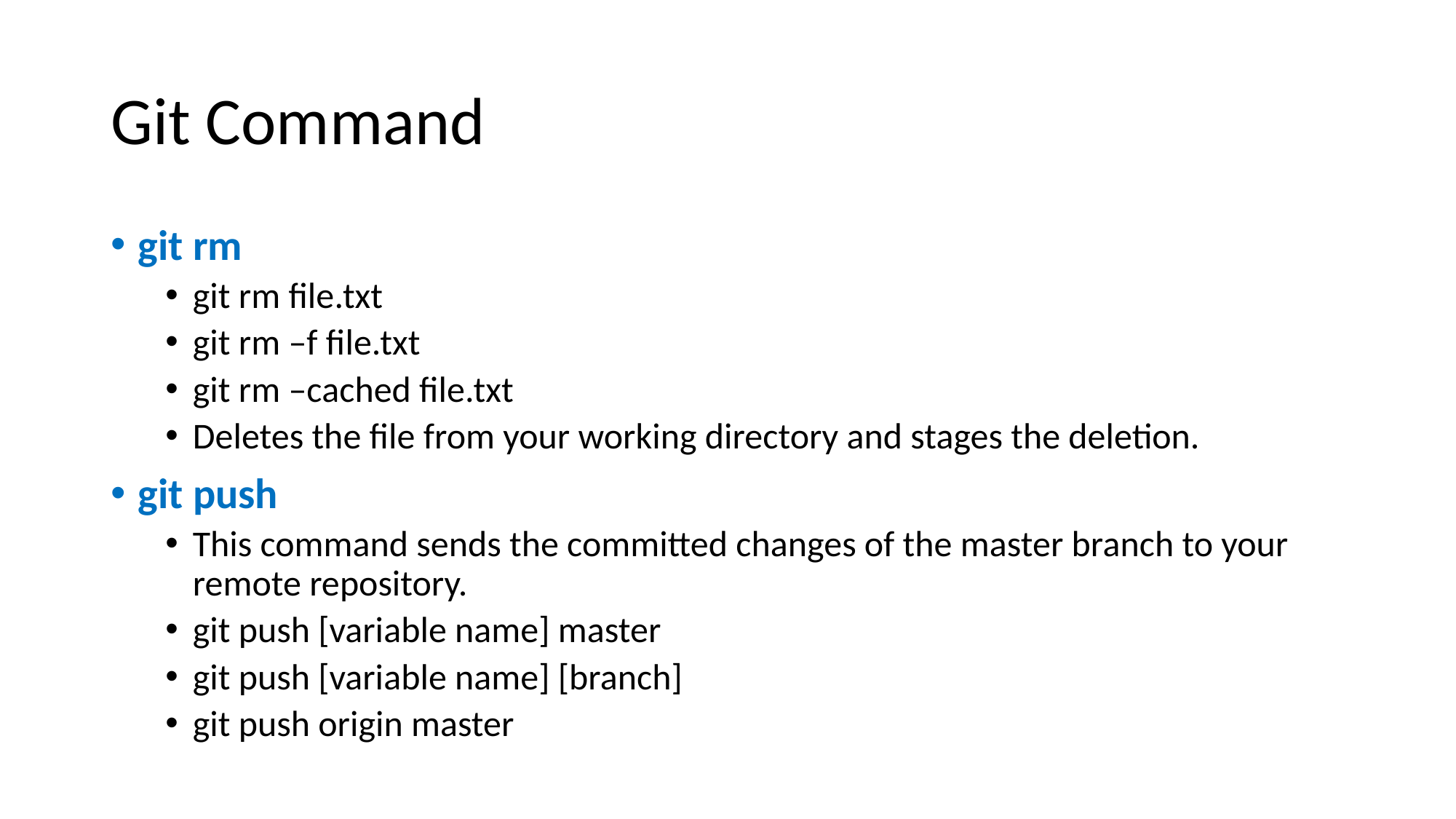

# Git Command
git rm
git rm file.txt
git rm –f file.txt
git rm –cached file.txt
Deletes the file from your working directory and stages the deletion.
git push
This command sends the committed changes of the master branch to your remote repository.
git push [variable name] master
git push [variable name] [branch]
git push origin master